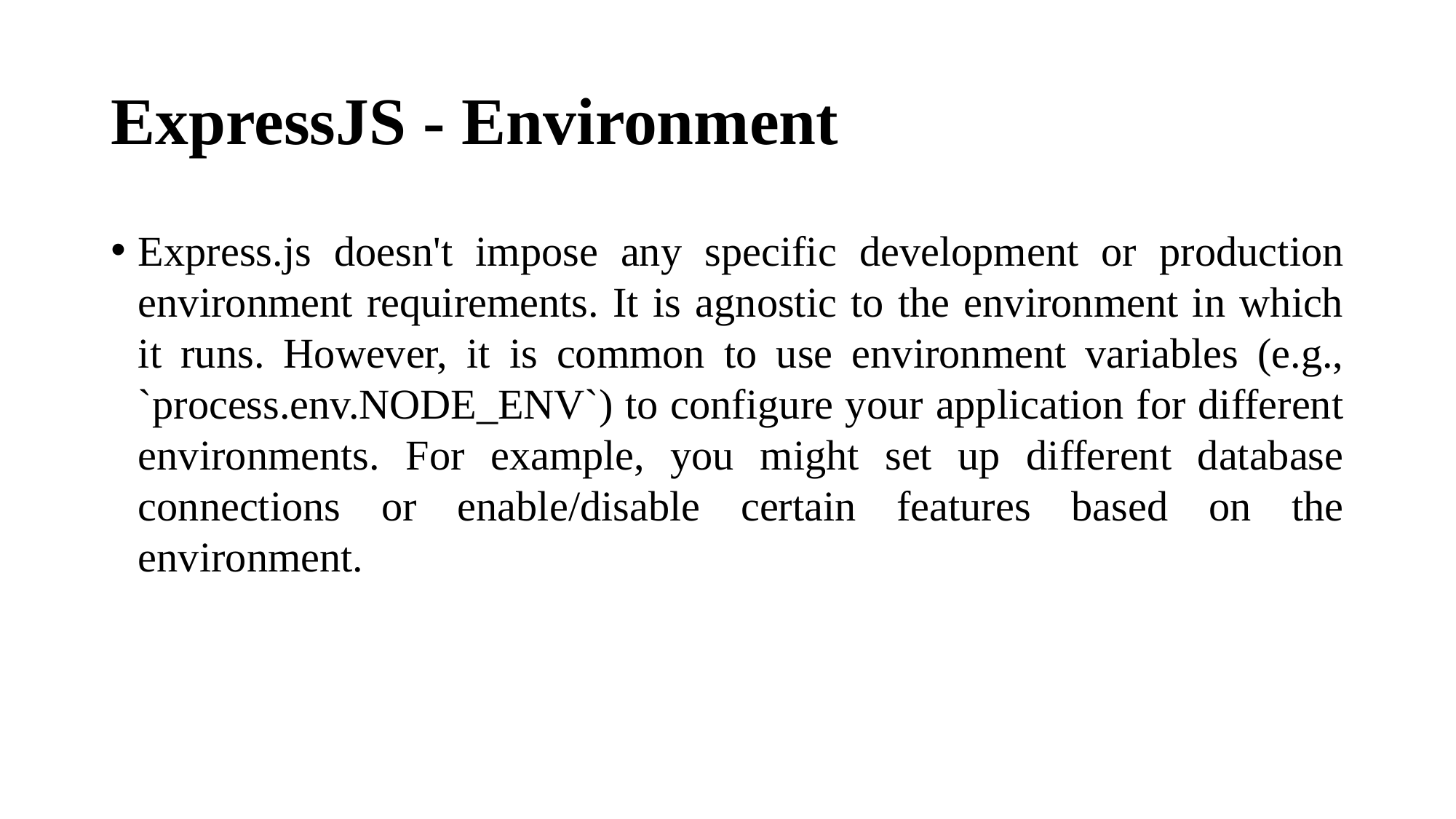

# ExpressJS - Environment
Express.js doesn't impose any specific development or production environment requirements. It is agnostic to the environment in which it runs. However, it is common to use environment variables (e.g., `process.env.NODE_ENV`) to configure your application for different environments. For example, you might set up different database connections or enable/disable certain features based on the environment.